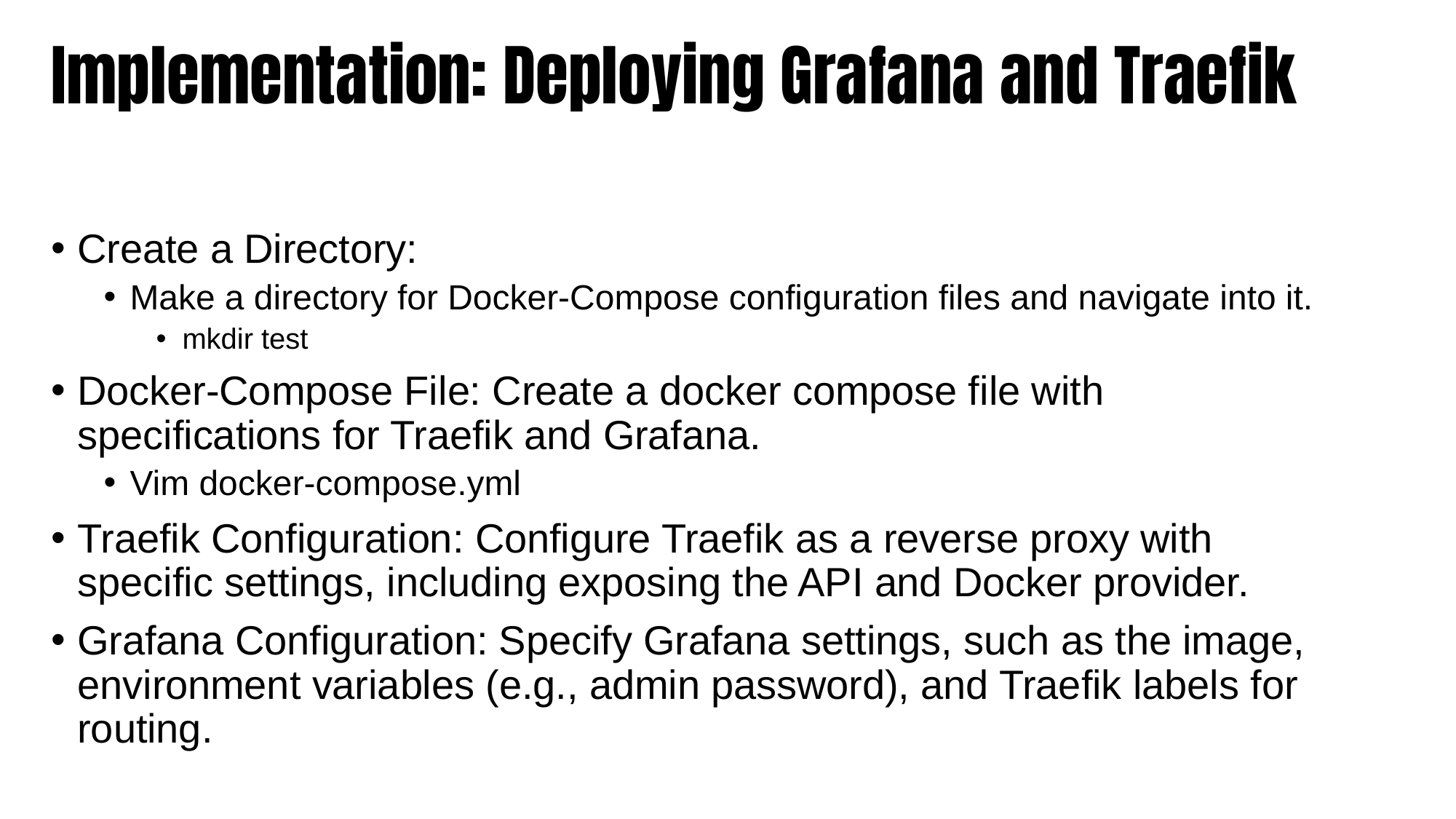

# Implementation: Deploying Grafana and Traefik
Create a Directory:
Make a directory for Docker-Compose configuration files and navigate into it.
mkdir test
Docker-Compose File: Create a docker compose file with specifications for Traefik and Grafana.
Vim docker-compose.yml
Traefik Configuration: Configure Traefik as a reverse proxy with specific settings, including exposing the API and Docker provider.
Grafana Configuration: Specify Grafana settings, such as the image, environment variables (e.g., admin password), and Traefik labels for routing.